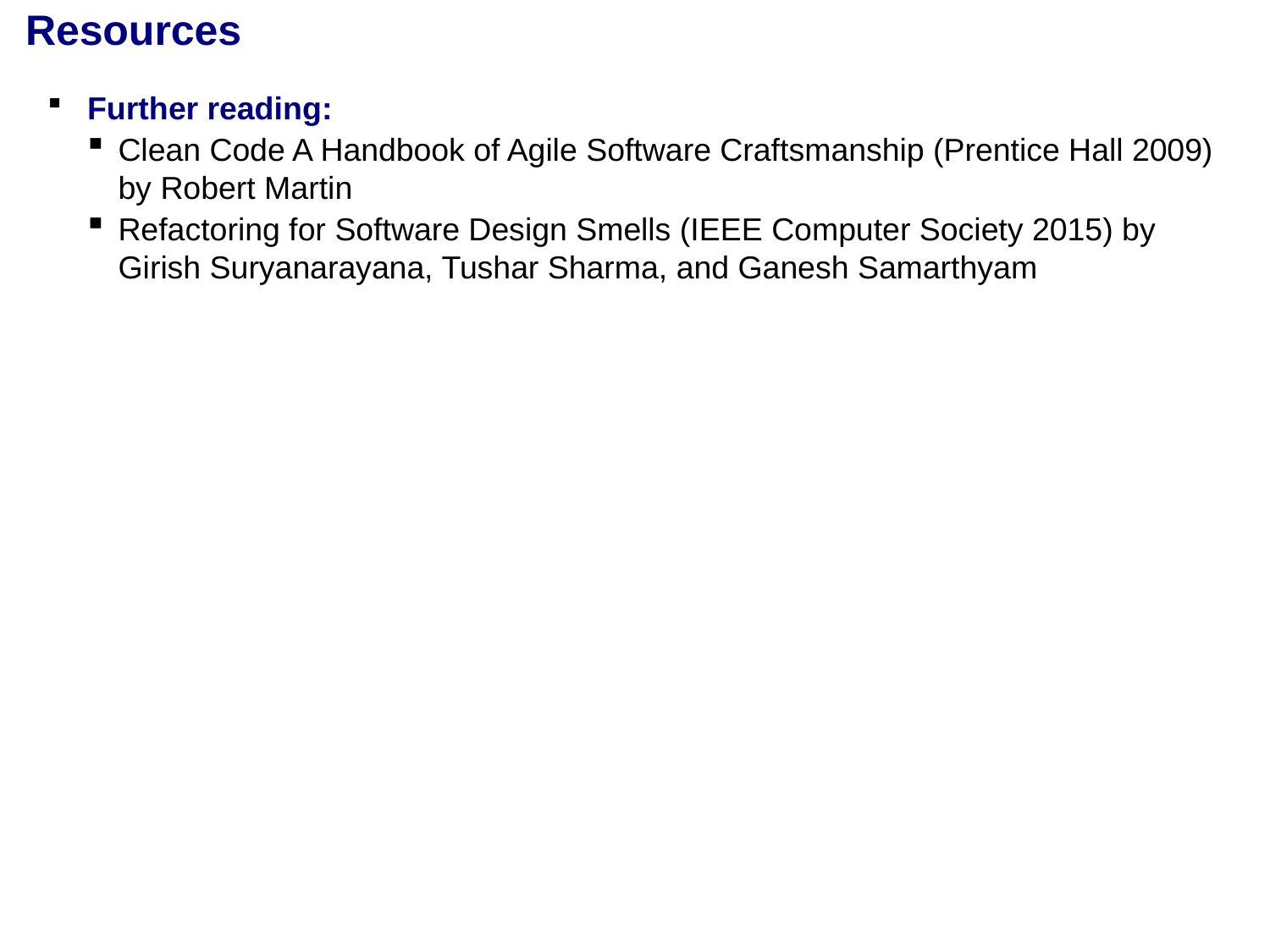

Resources
Further reading:
Clean Code A Handbook of Agile Software Craftsmanship (Prentice Hall 2009) by Robert Martin
Refactoring for Software Design Smells (IEEE Computer Society 2015) by Girish Suryanarayana, Tushar Sharma, and Ganesh Samarthyam